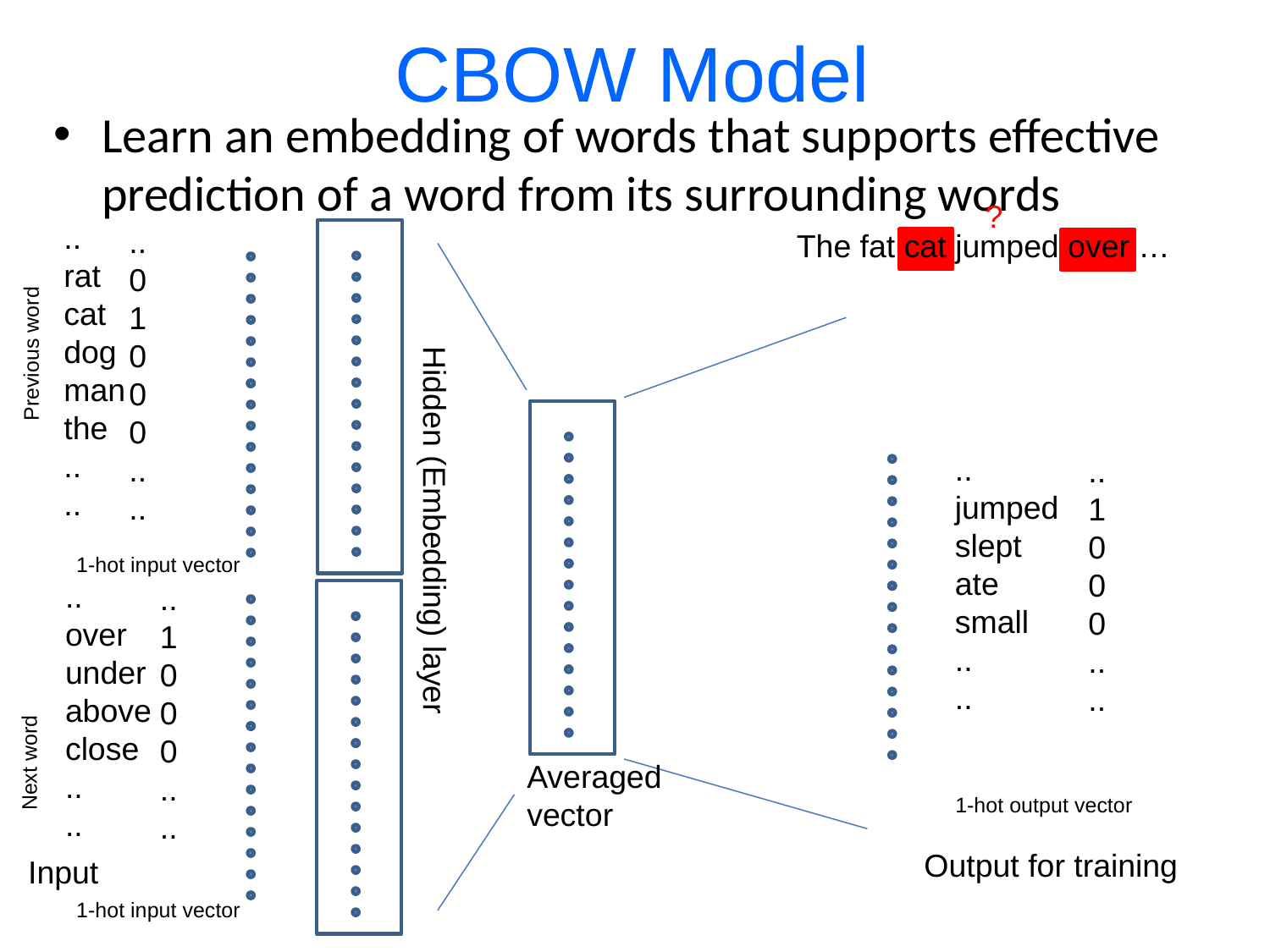

# CBOW Model
Learn an embedding of words that supports effective prediction of a word from its surrounding words

?
..
rat
cat
dog
man
the
..
..

..
0
1
0
0
0
..
..

The fat cat jumped over …

Previous word

..
jumped
slept
ate
small
..
..

..
1
0
0
0
..
..

Hidden (Embedding) layer
1-hot input vector
..
over
under
above
close
..
..

..
1
0
0
0
..
..

Next word
Averaged
vector
1-hot output vector
Output for training
Input
1-hot input vector